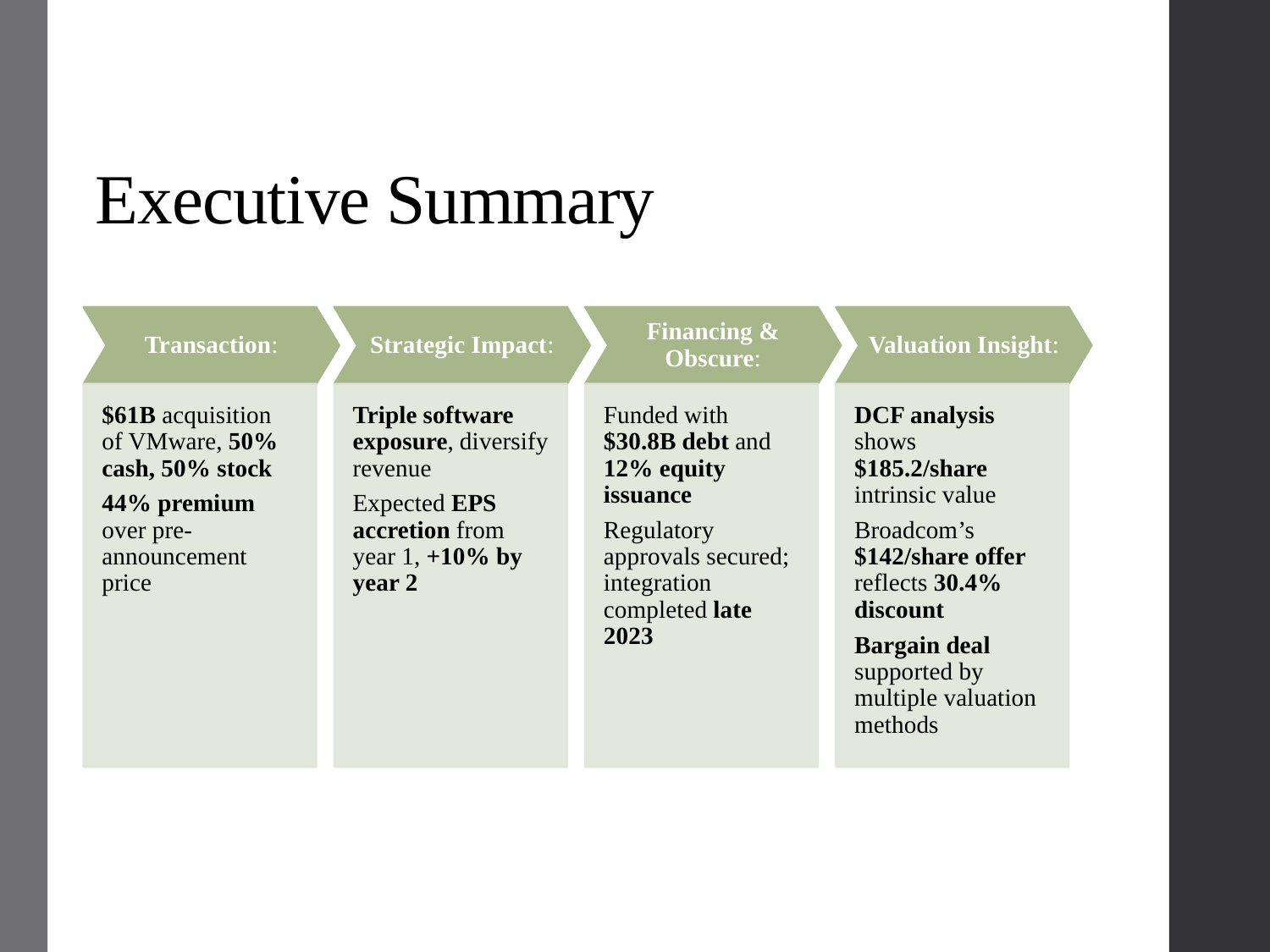

# Executive Summary
Transaction:
$61B acquisition of VMware, 50% cash, 50% stock
44% premium over pre-announcement price
Strategic Impact:
Triple software exposure, diversify revenue
Expected EPS accretion from year 1, +10% by year 2
Financing & Obscure:
Funded with $30.8B debt and 12% equity issuance
Regulatory approvals secured; integration completed late 2023
Valuation Insight:
DCF analysis shows $185.2/share intrinsic value
Broadcom’s $142/share offer reflects 30.4% discount
Bargain deal supported by multiple valuation methods